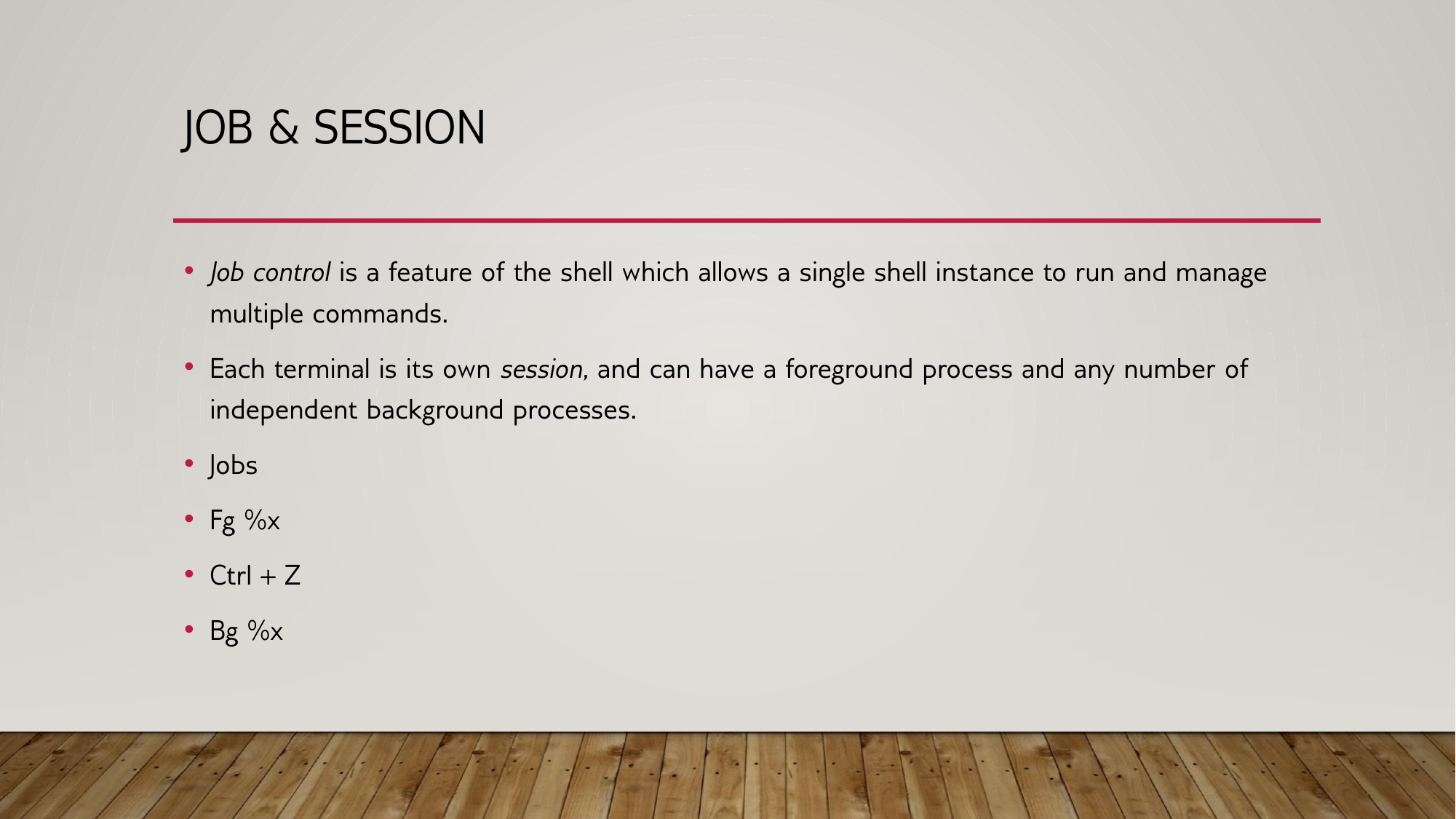

# JOB & SESSION
Job control is a feature of the shell which allows a single shell instance to run and manage multiple commands.
Each terminal is its own session, and can have a foreground process and any number of independent background processes.
Jobs
Fg %x
Ctrl + Z
Bg %x